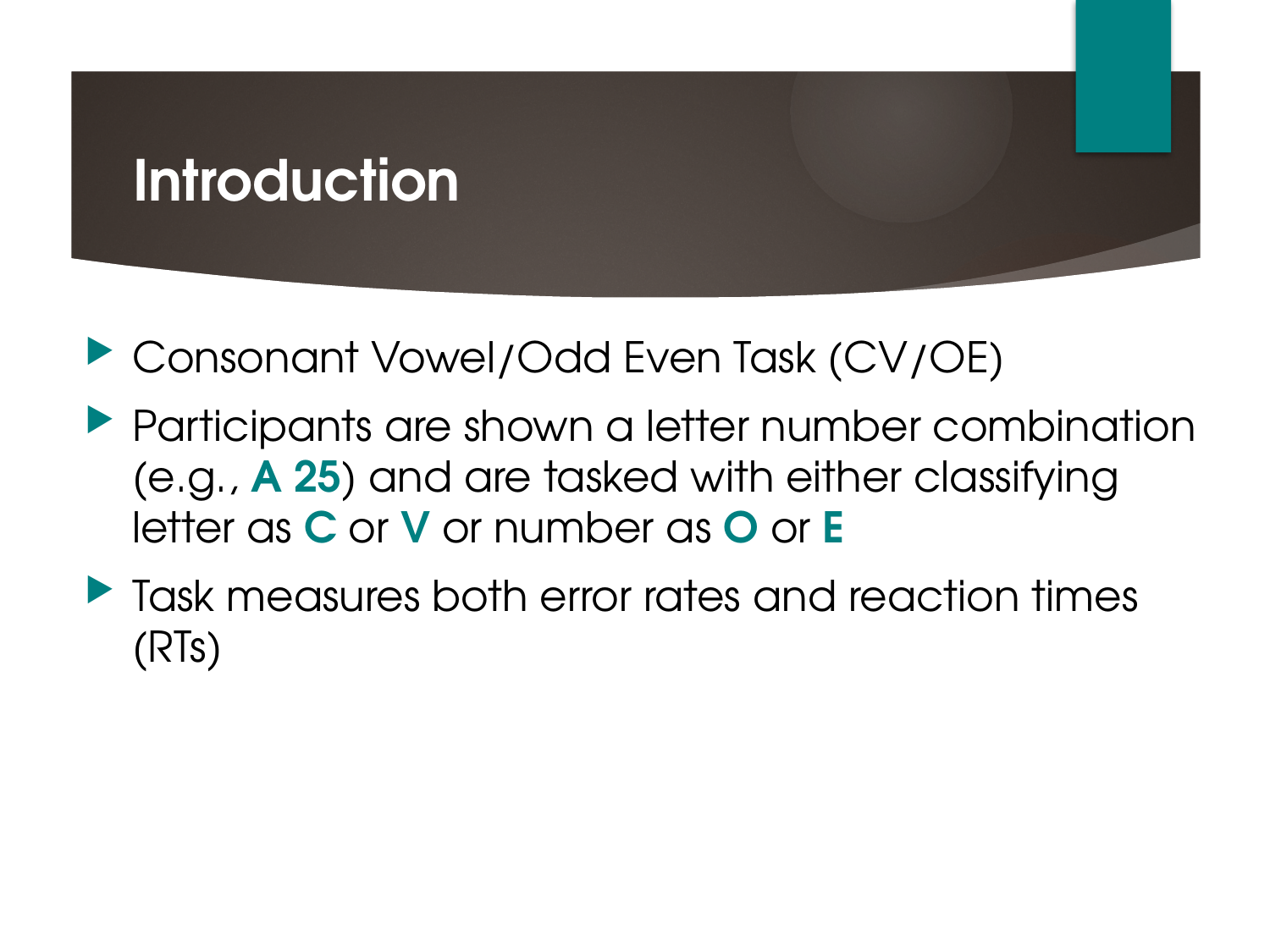

# Introduction
Consonant Vowel/Odd Even Task (CV/OE)
Participants are shown a letter number combination (e.g., A 25) and are tasked with either classifying letter as C or V or number as O or E
Task measures both error rates and reaction times (RTs)